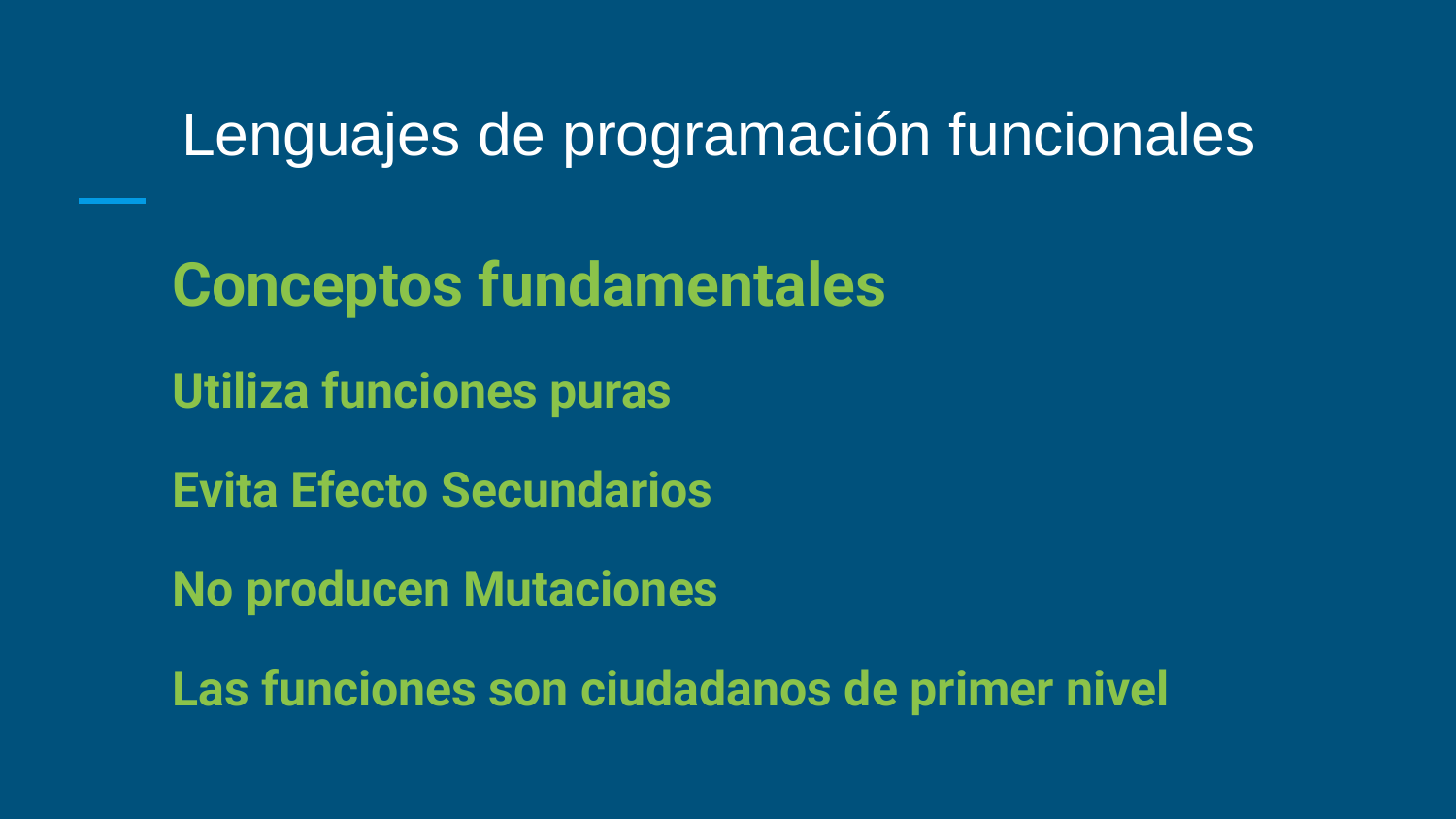

# Lenguajes de programación funcionales
Conceptos fundamentales
Utiliza funciones puras
Evita Efecto Secundarios
No producen Mutaciones
Las funciones son ciudadanos de primer nivel